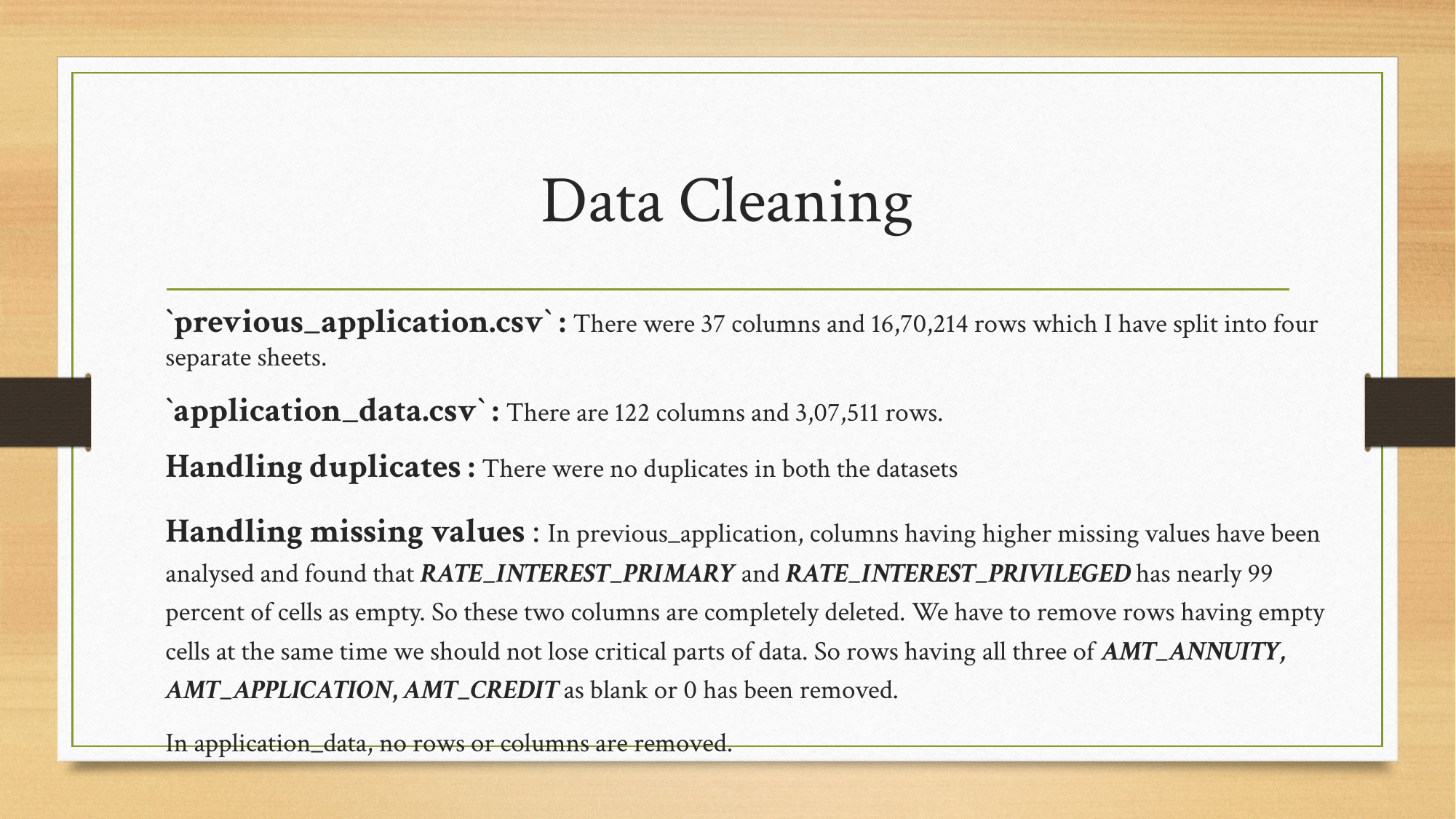

# Data Cleaning
`previous_application.csv` : There were 37 columns and 16,70,214 rows which I have split into four separate sheets.
`application_data.csv` : There are 122 columns and 3,07,511 rows.
Handling duplicates : There were no duplicates in both the datasets
Handling missing values : In previous_application, columns having higher missing values have been analysed and found that RATE_INTEREST_PRIMARY and RATE_INTEREST_PRIVILEGED has nearly 99 percent of cells as empty. So these two columns are completely deleted. We have to remove rows having empty cells at the same time we should not lose critical parts of data. So rows having all three of AMT_ANNUITY, AMT_APPLICATION, AMT_CREDIT as blank or 0 has been removed.
In application_data, no rows or columns are removed.